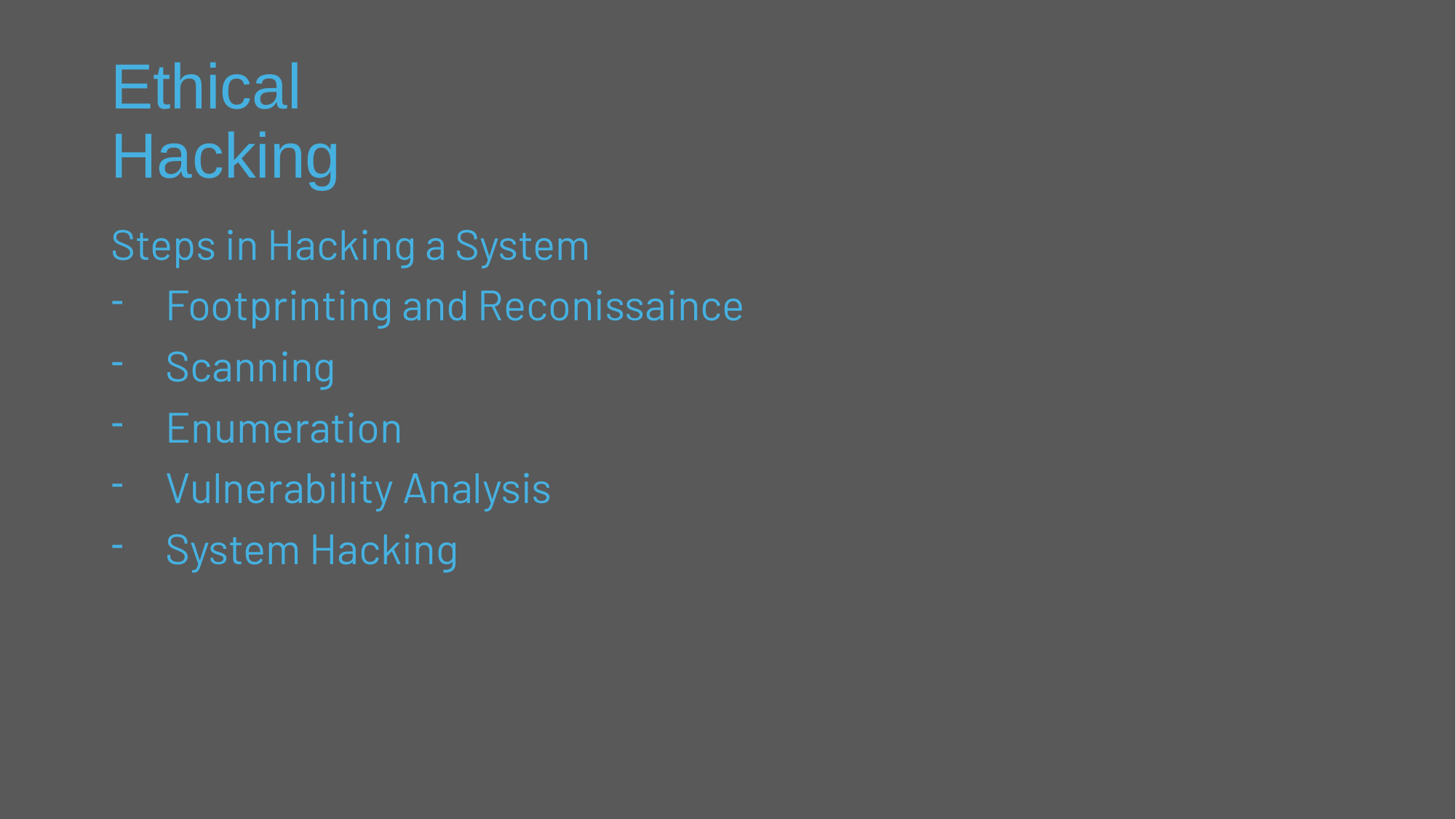

# Ethical Hacking
Steps in Hacking a System
Footprinting and Reconissaince
Scanning
Enumeration
Vulnerability Analysis
System Hacking